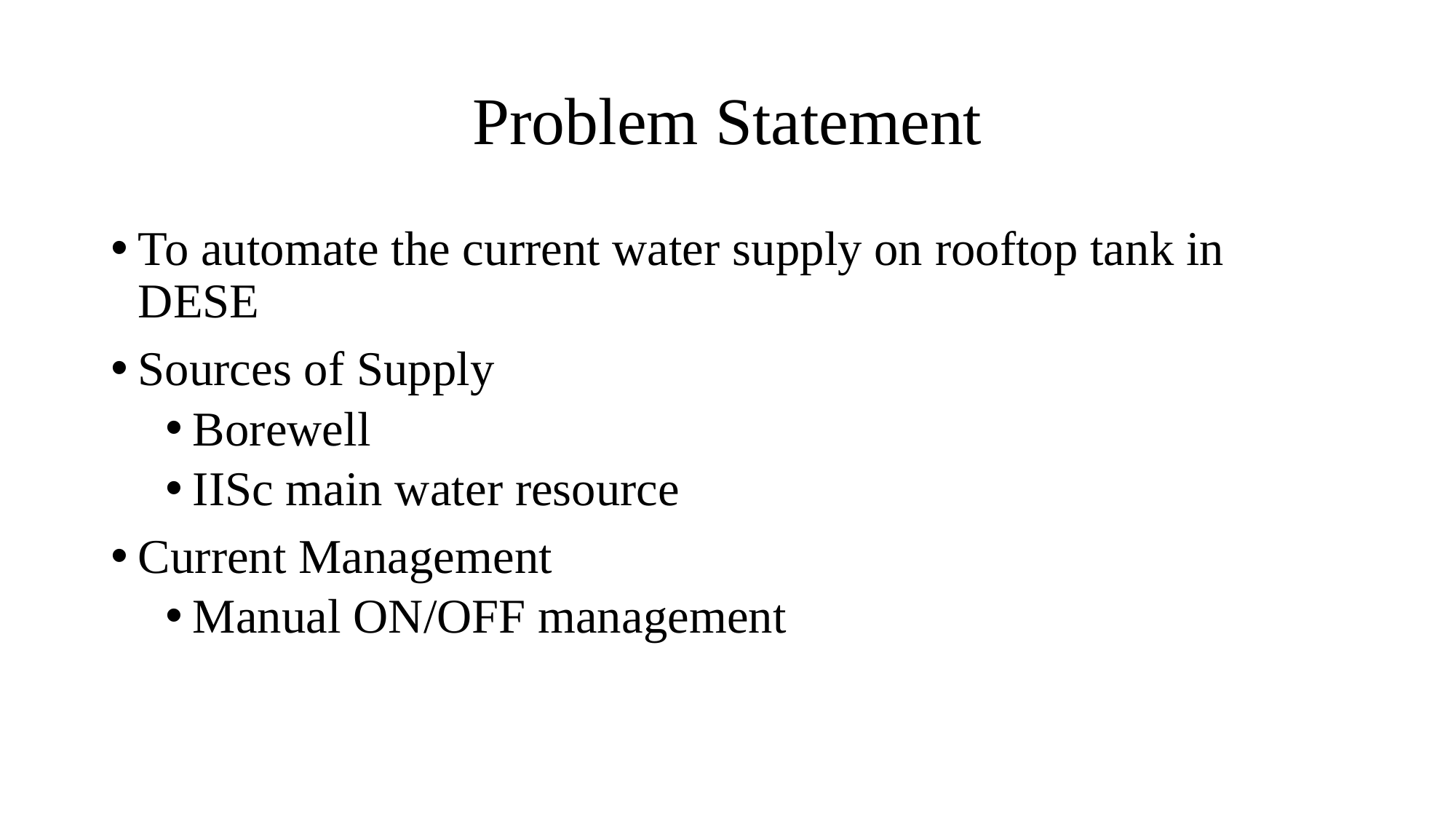

# Problem Statement
To automate the current water supply on rooftop tank in DESE
Sources of Supply
Borewell
IISc main water resource
Current Management
Manual ON/OFF management